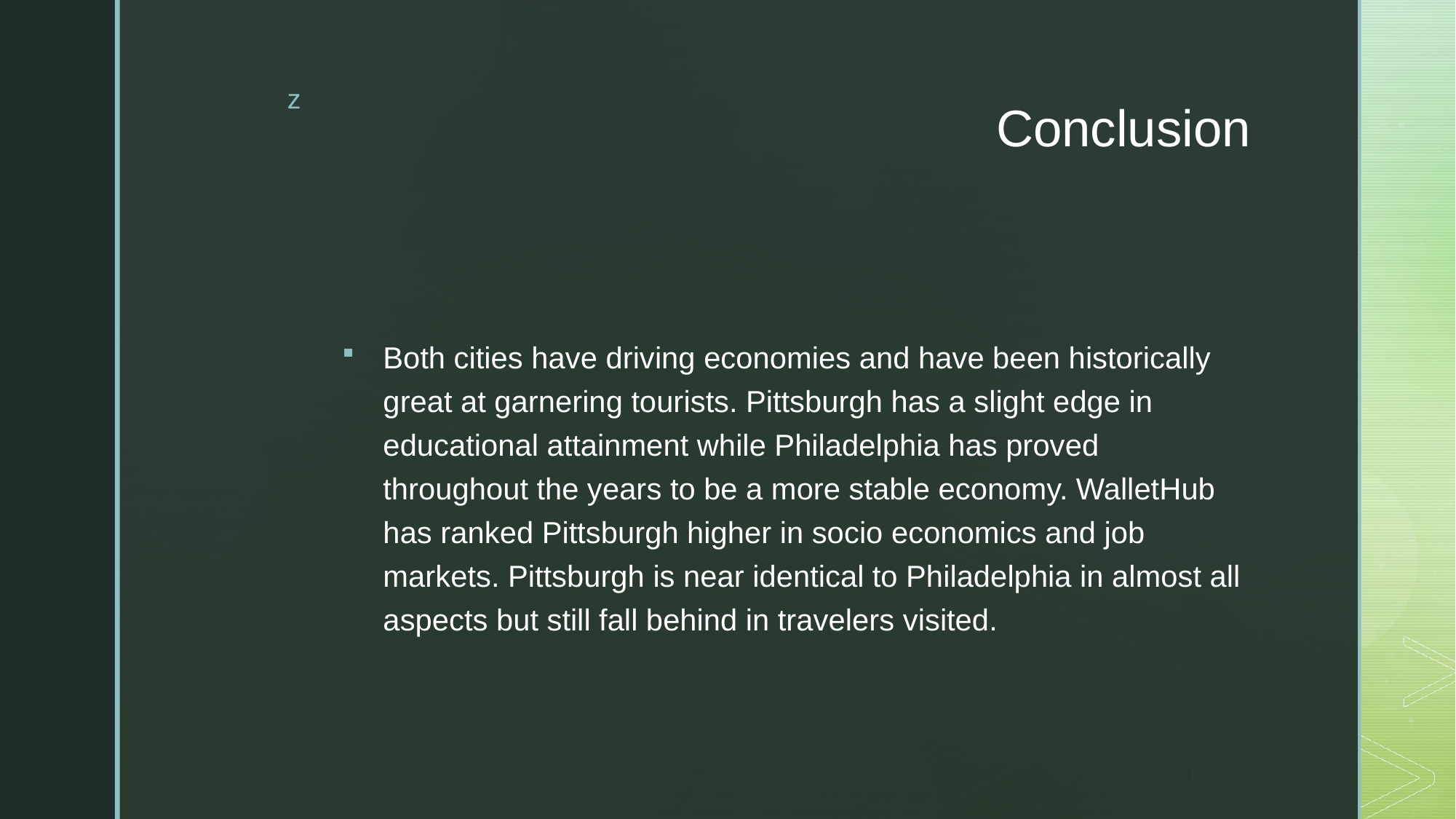

# Conclusion
Both cities have driving economies and have been historically great at garnering tourists. Pittsburgh has a slight edge in educational attainment while Philadelphia has proved throughout the years to be a more stable economy. WalletHub has ranked Pittsburgh higher in socio economics and job markets. Pittsburgh is near identical to Philadelphia in almost all aspects but still fall behind in travelers visited.